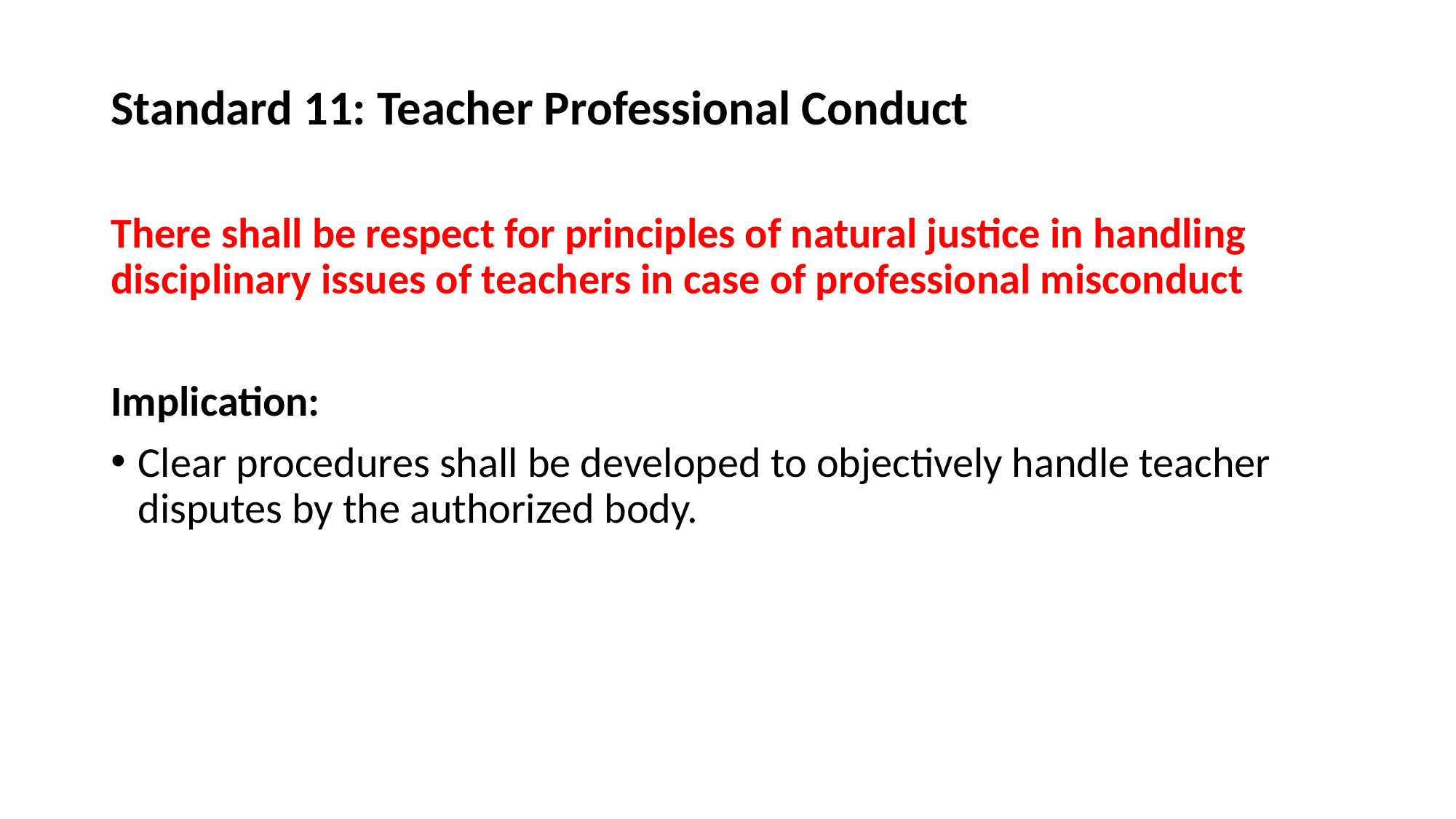

Standard 11: Teacher Professional Conduct

There shall be respect for principles of natural justice in handling disciplinary issues of teachers in case of professional misconduct

Implication:
Clear procedures shall be developed to objectively handle teacher disputes by the authorized body.